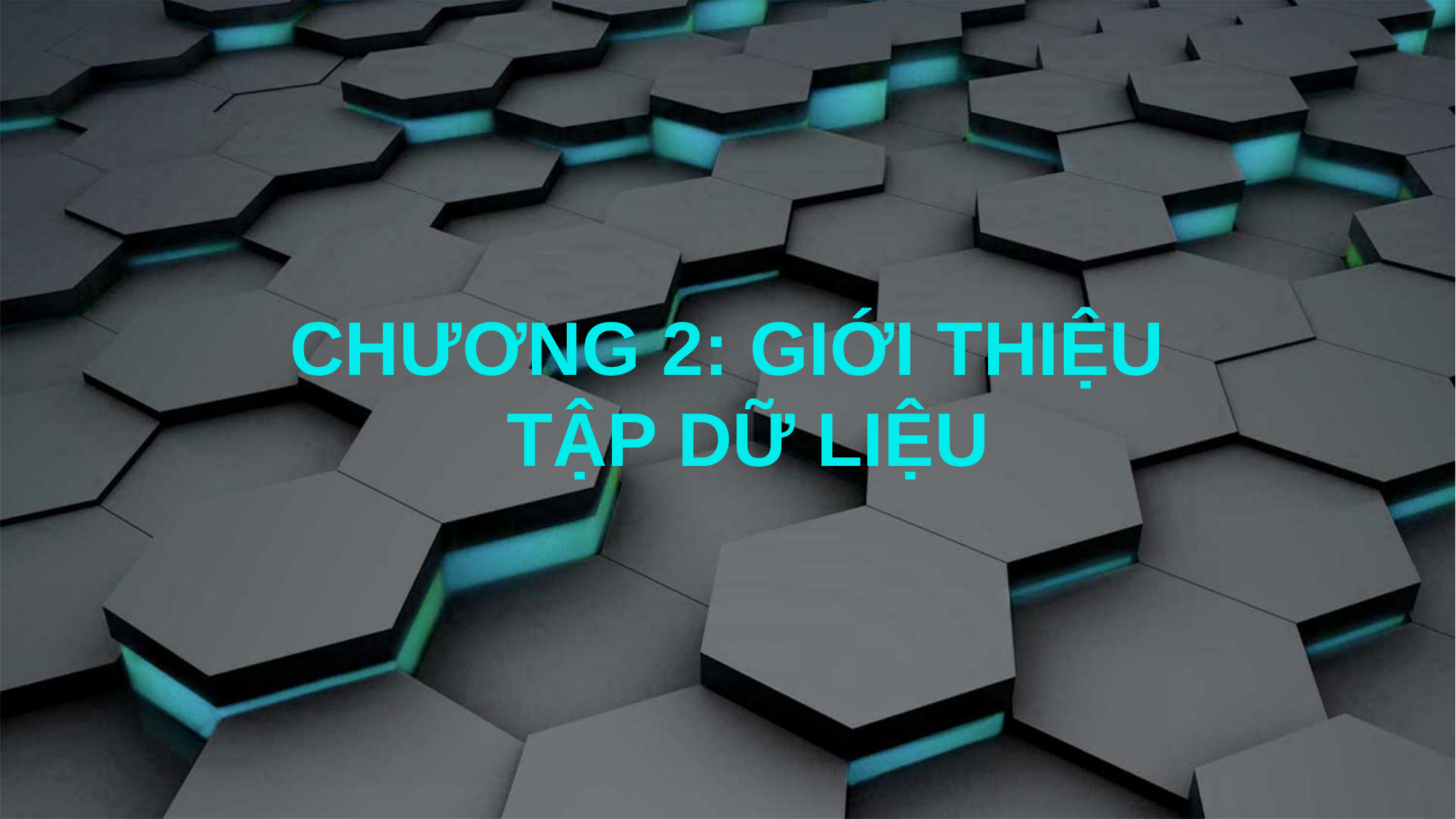

CHƯƠNG 2: GIỚI THIỆU TẬP DỮ LIỆU